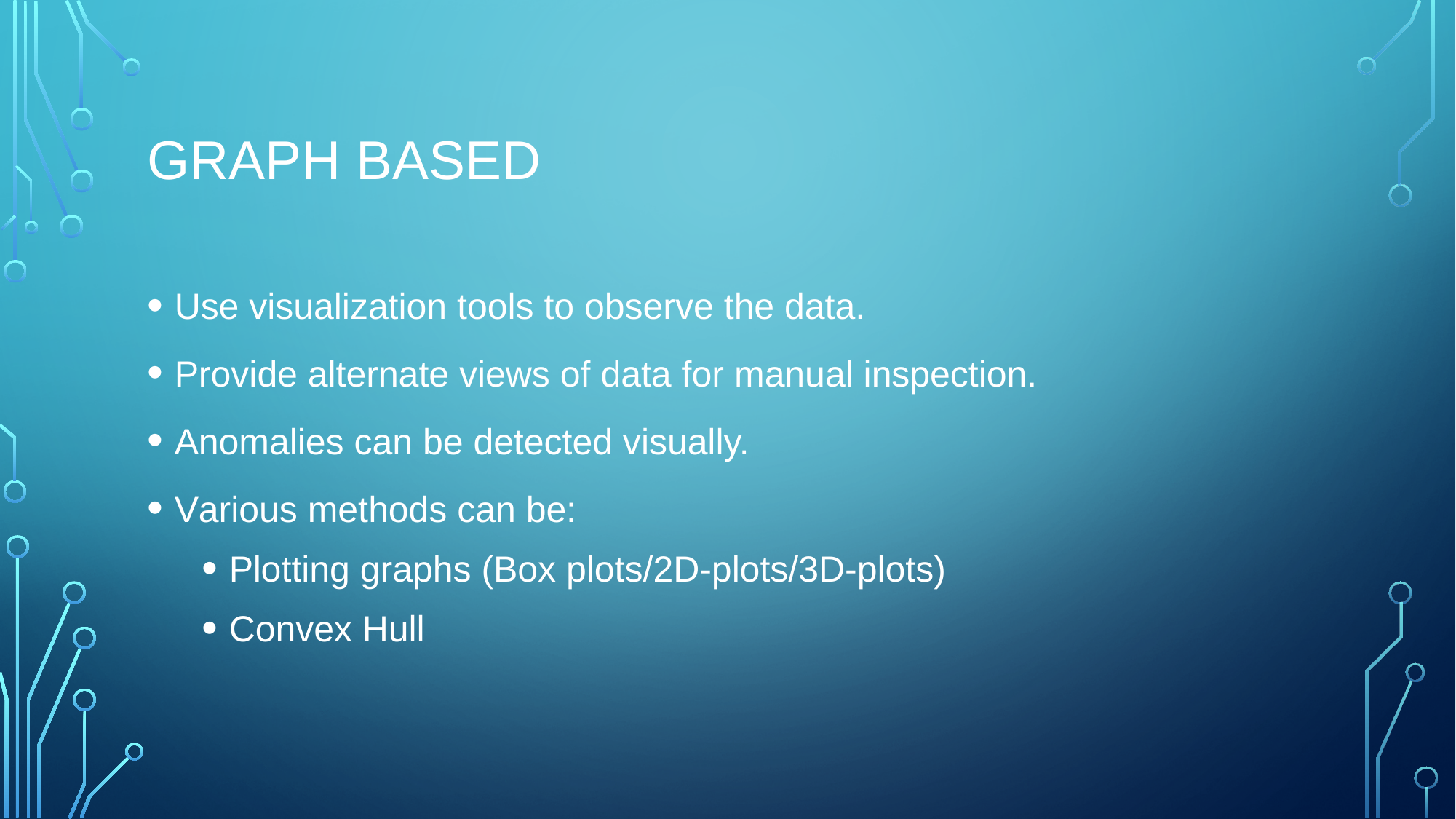

# Graph Based
Use visualization tools to observe the data.
Provide alternate views of data for manual inspection.
Anomalies can be detected visually.
Various methods can be:
Plotting graphs (Box plots/2D-plots/3D-plots)
Convex Hull